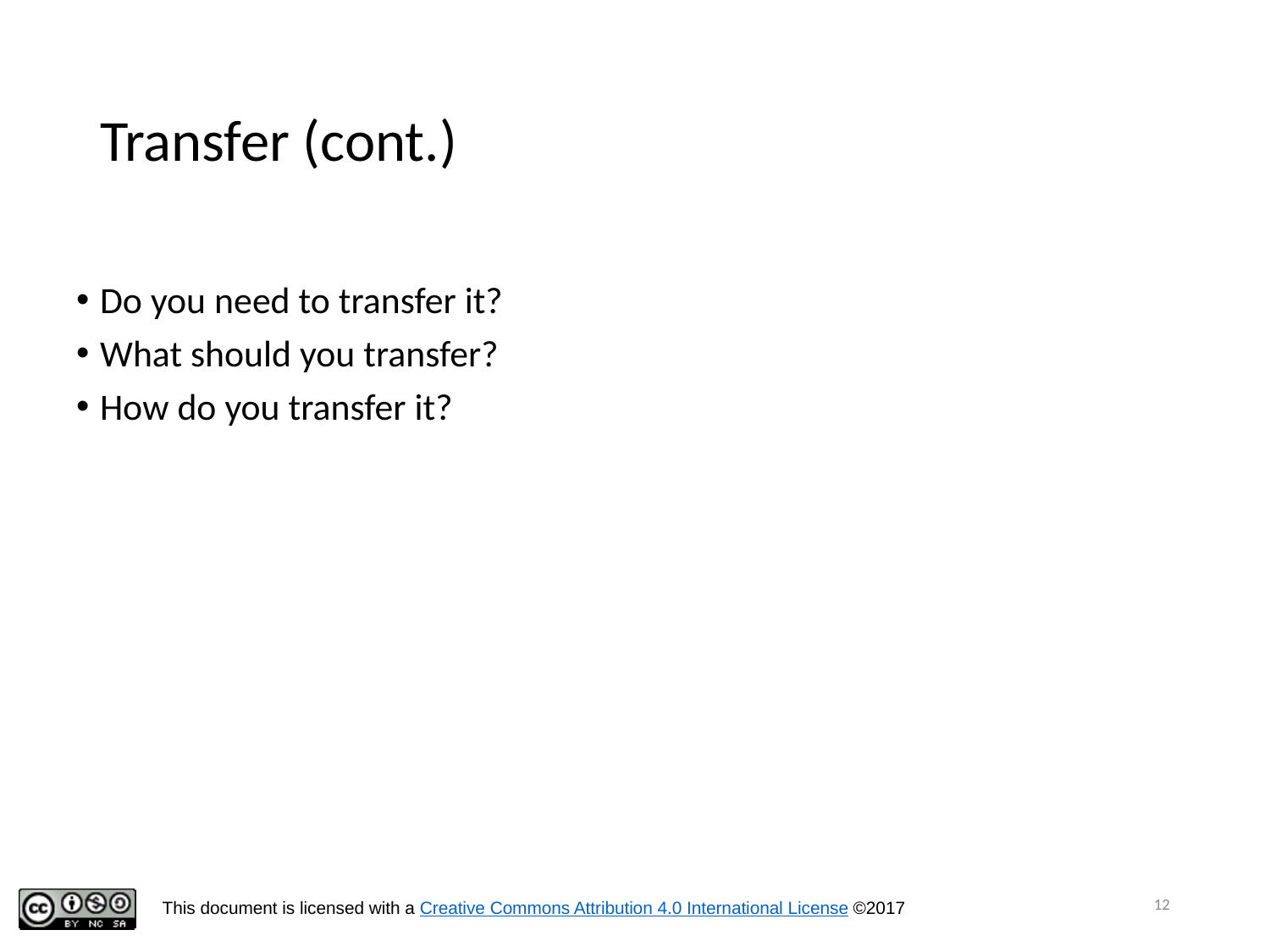

# Transfer (cont.)
Do you need to transfer it?
What should you transfer?
How do you transfer it?

12